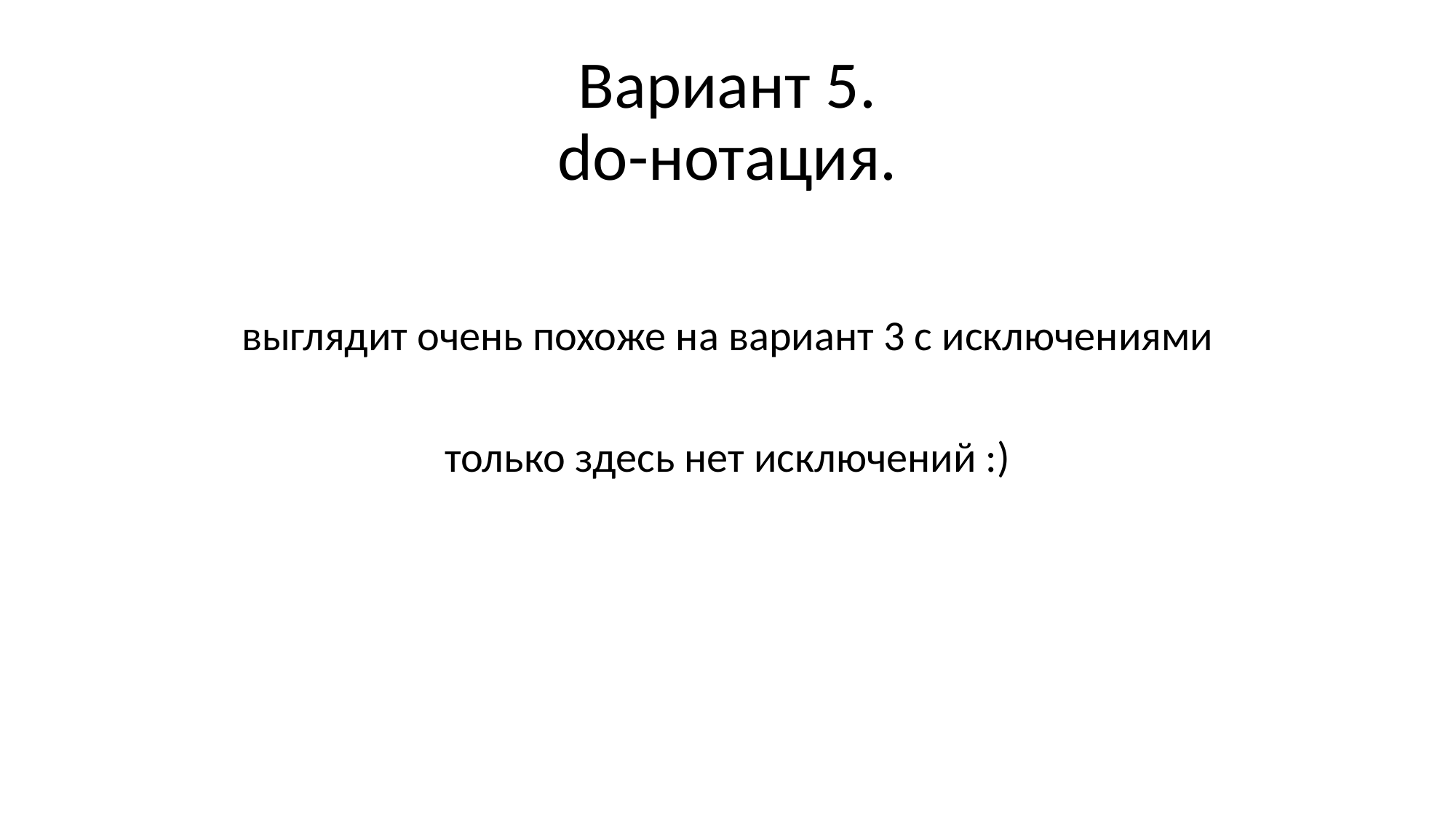

# Вариант 5. do-нотация.
выглядит очень похоже на вариант 3 с исключениями

только здесь нет исключений :)